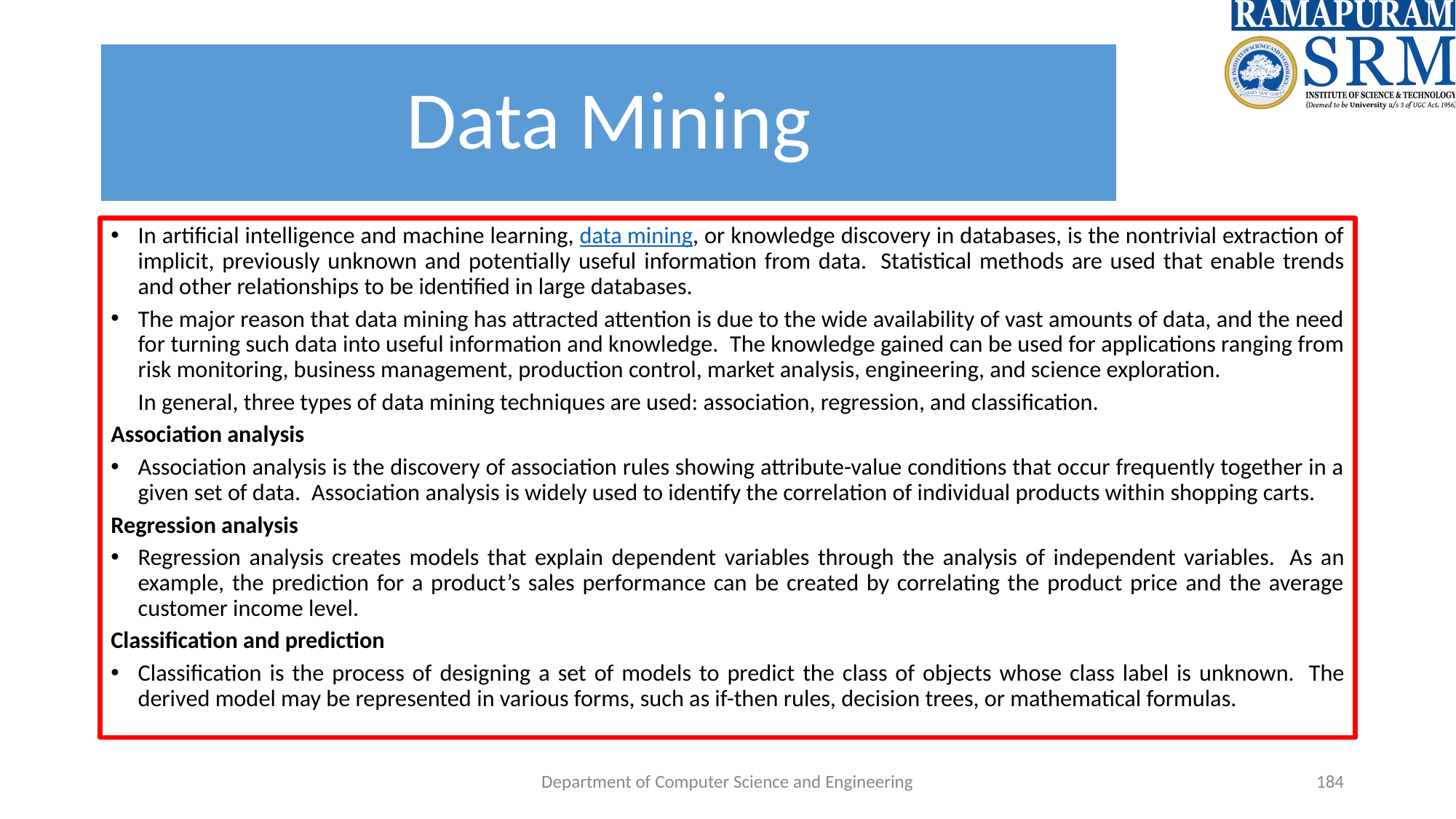

# Data Mining
In artificial intelligence and machine learning, data mining, or knowledge discovery in databases, is the nontrivial extraction of implicit, previously unknown and potentially useful information from data.  Statistical methods are used that enable trends and other relationships to be identified in large databases.
The major reason that data mining has attracted attention is due to the wide availability of vast amounts of data, and the need for turning such data into useful information and knowledge.  The knowledge gained can be used for applications ranging from risk monitoring, business management, production control, market analysis, engineering, and science exploration.
		In general, three types of data mining techniques are used: association, regression, and classification.
Association analysis
Association analysis is the discovery of association rules showing attribute-value conditions that occur frequently together in a given set of data.  Association analysis is widely used to identify the correlation of individual products within shopping carts.
Regression analysis
Regression analysis creates models that explain dependent variables through the analysis of independent variables.  As an example, the prediction for a product’s sales performance can be created by correlating the product price and the average customer income level.
Classification and prediction
Classification is the process of designing a set of models to predict the class of objects whose class label is unknown.  The derived model may be represented in various forms, such as if-then rules, decision trees, or mathematical formulas.

Department of Computer Science and Engineering
184